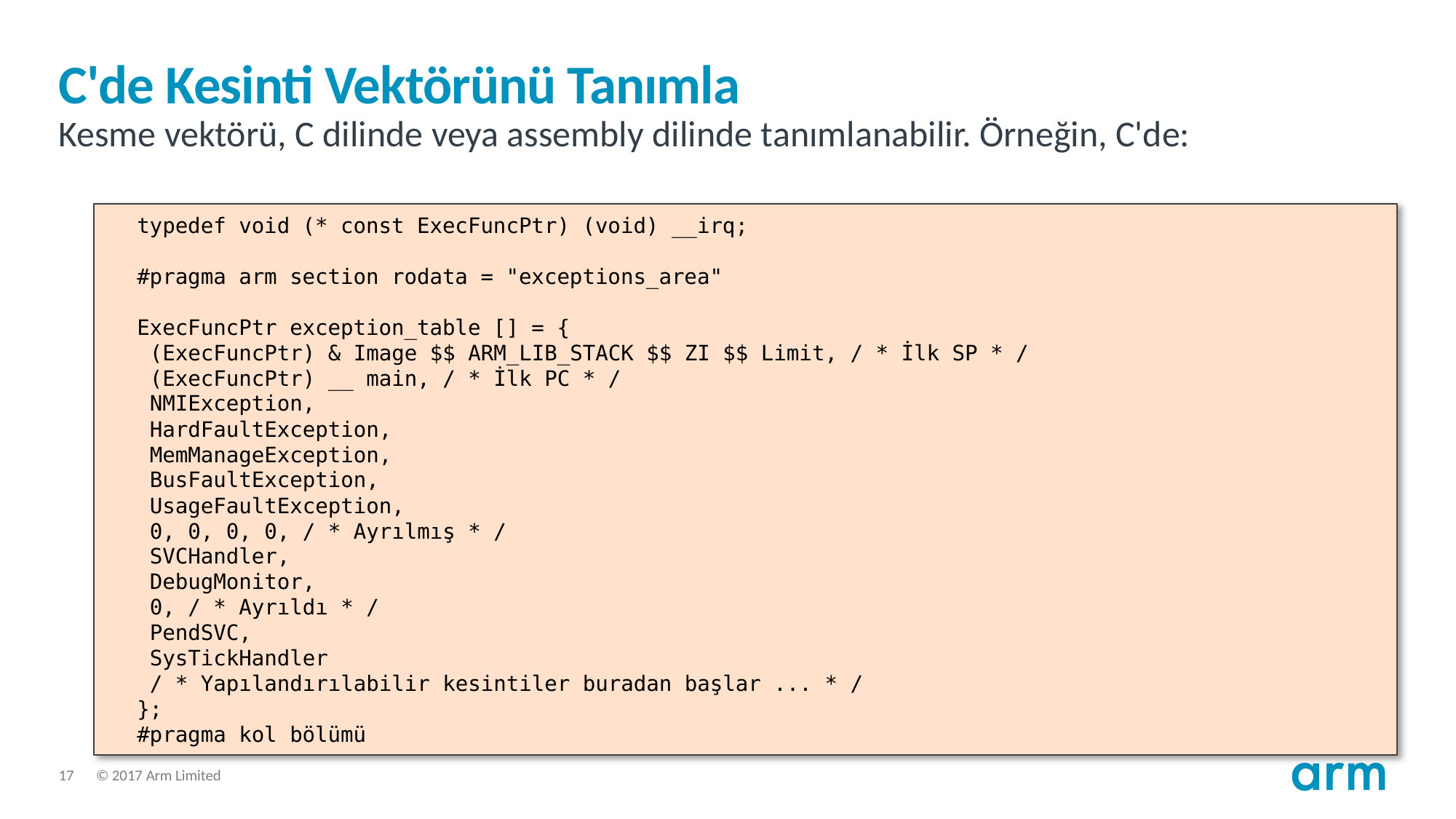

# C'de Kesinti Vektörünü Tanımla
Kesme vektörü, C dilinde veya assembly dilinde tanımlanabilir. Örneğin, C'de:
typedef void (* const ExecFuncPtr) (void) __irq;

#pragma arm section rodata = "exceptions_area"

ExecFuncPtr exception_table [] = {
 (ExecFuncPtr) & Image $$ ARM_LIB_STACK $$ ZI $$ Limit, / * İlk SP * /
 (ExecFuncPtr) __ main, / * İlk PC * /
 NMIException,
 HardFaultException,
 MemManageException,
 BusFaultException,
 UsageFaultException,
 0, 0, 0, 0, / * Ayrılmış * /
 SVCHandler,
 DebugMonitor,
 0, / * Ayrıldı * /
 PendSVC,
 SysTickHandler
 / * Yapılandırılabilir kesintiler buradan başlar ... * /
};
#pragma kol bölümü